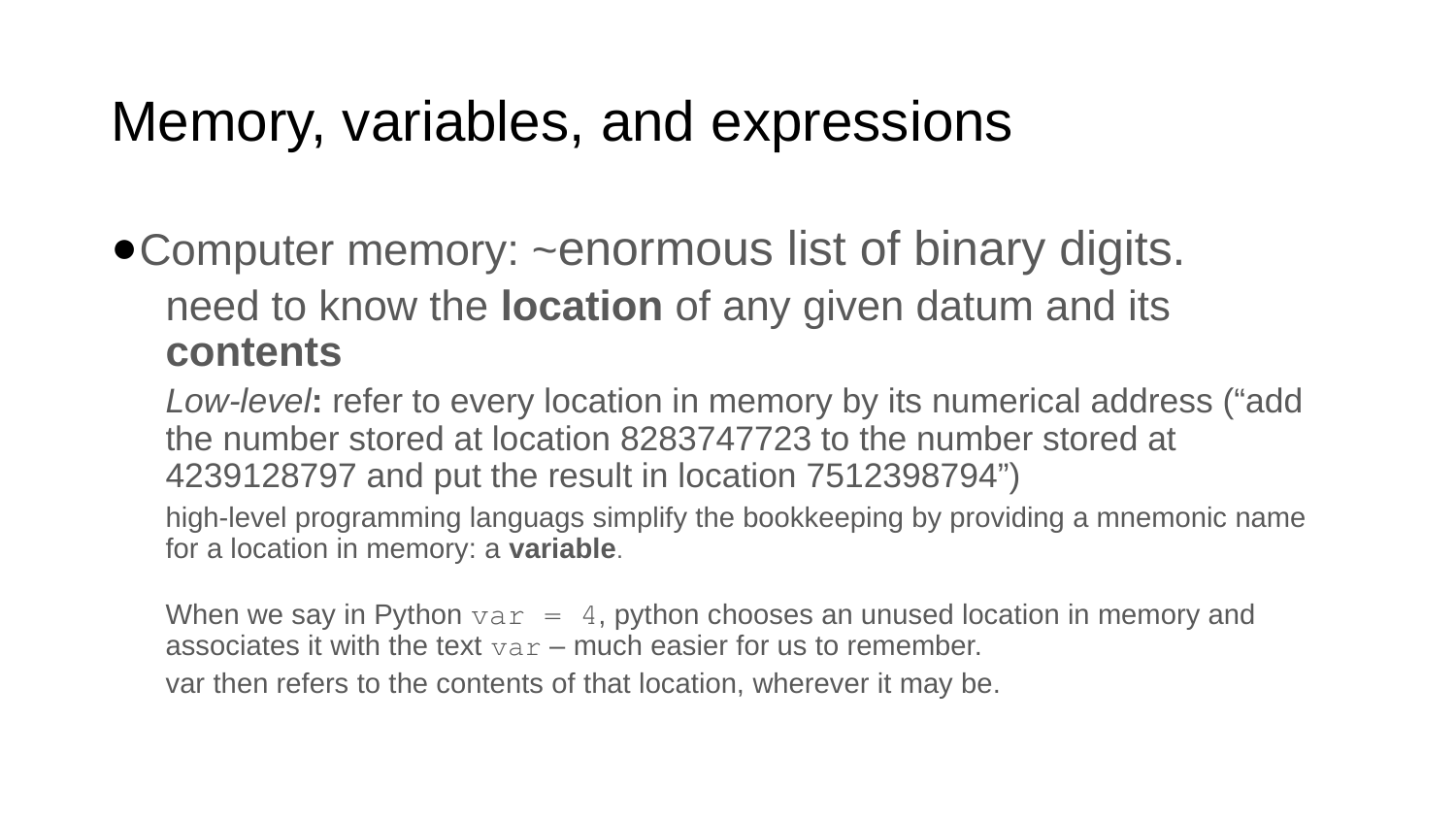

# Memory, variables, and expressions
Computer memory: ~enormous list of binary digits.
need to know the location of any given datum and its contents
Low-level: refer to every location in memory by its numerical address (“add the number stored at location 8283747723 to the number stored at 4239128797 and put the result in location 7512398794”)
high-level programming languags simplify the bookkeeping by providing a mnemonic name for a location in memory: a variable.
When we say in Python var = 4, python chooses an unused location in memory and associates it with the text var – much easier for us to remember.
var then refers to the contents of that location, wherever it may be.